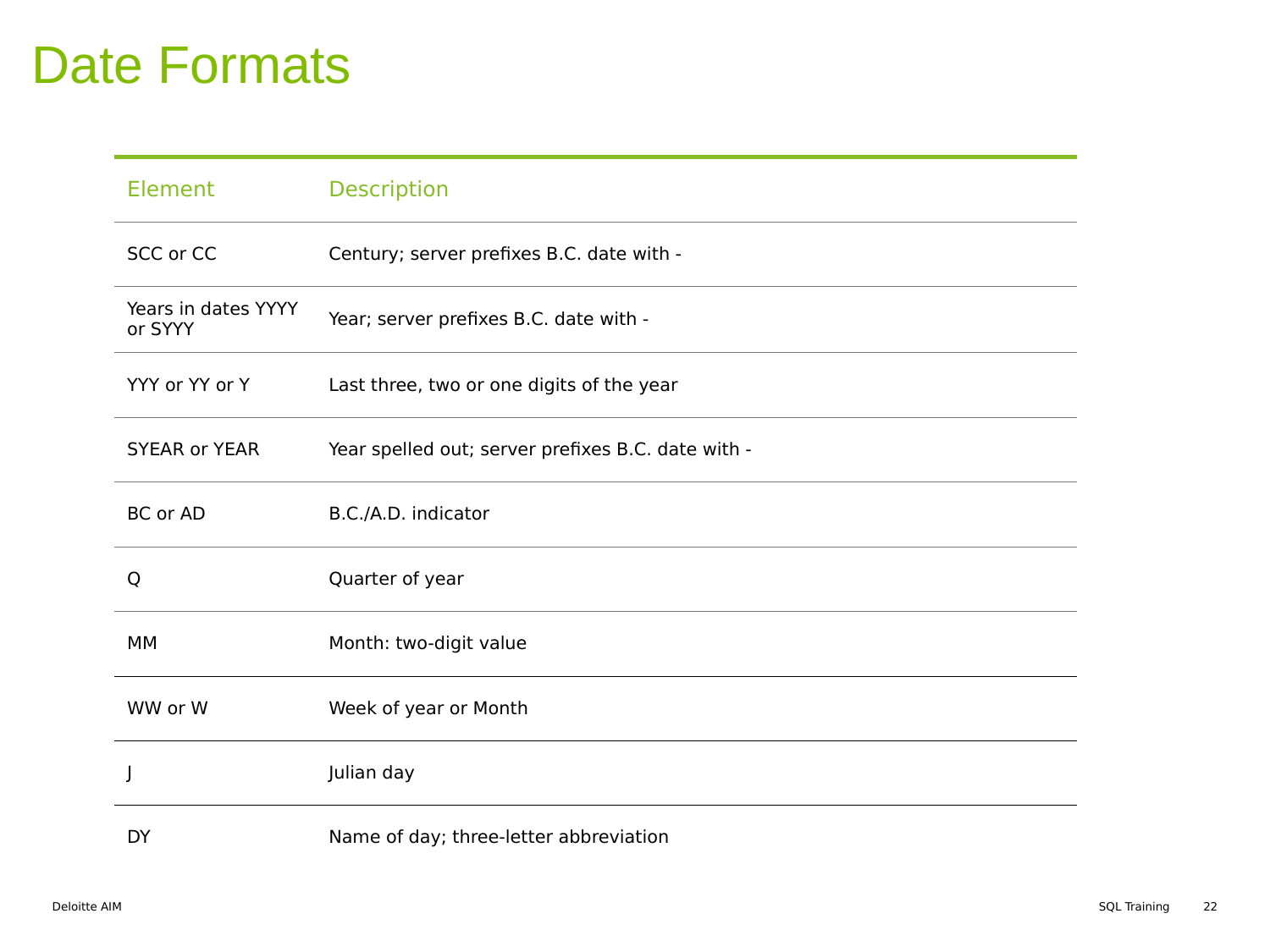

# Date Formats
| Element | Description |
| --- | --- |
| SCC or CC | Century; server prefixes B.C. date with - |
| Years in dates YYYY or SYYY | Year; server prefixes B.C. date with - |
| YYY or YY or Y | Last three, two or one digits of the year |
| SYEAR or YEAR | Year spelled out; server prefixes B.C. date with - |
| BC or AD | B.C./A.D. indicator |
| Q | Quarter of year |
| MM | Month: two-digit value |
| WW or W | Week of year or Month |
| J | Julian day |
| DY | Name of day; three-letter abbreviation |